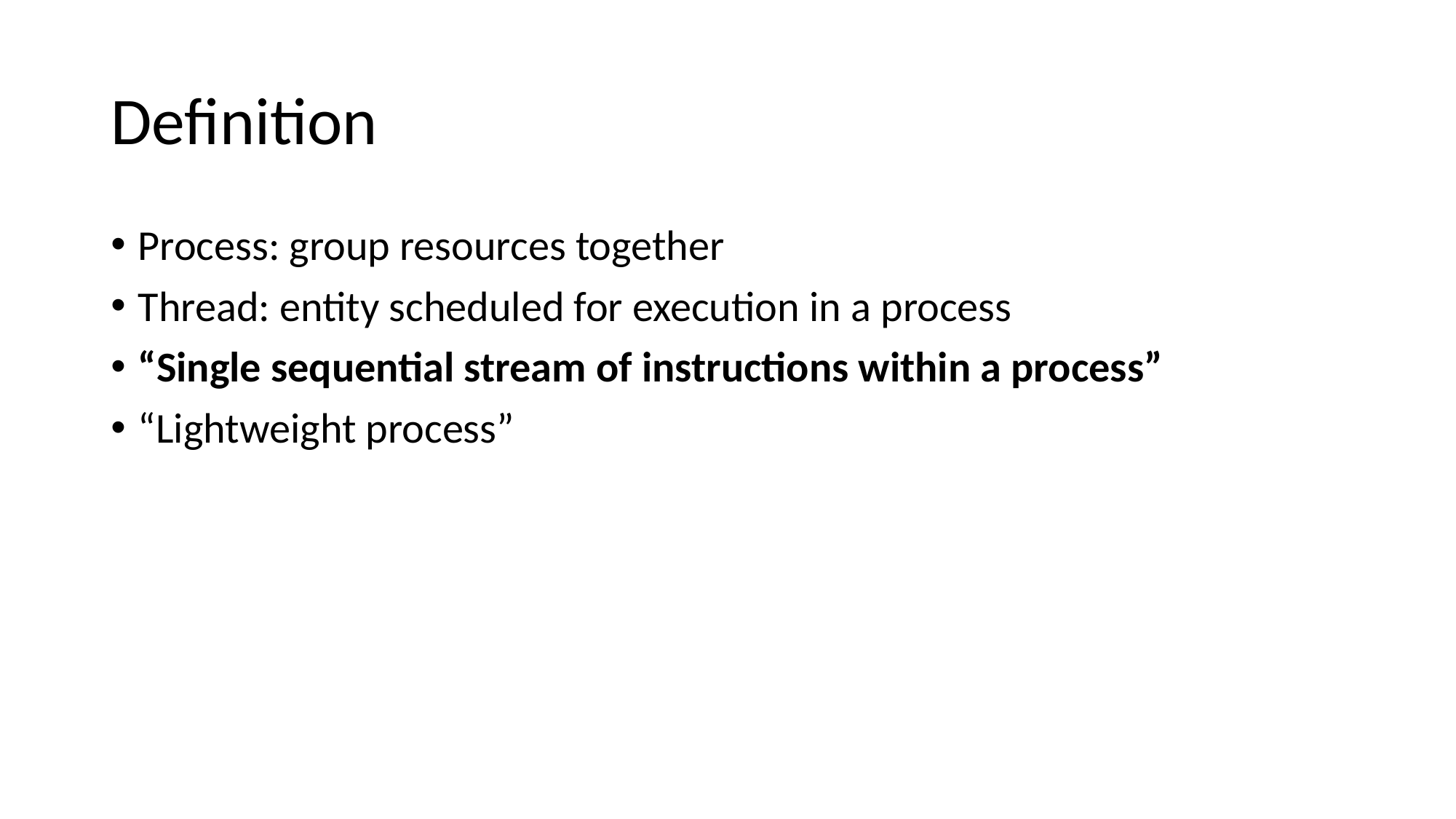

# Definition
Process: group resources together
Thread: entity scheduled for execution in a process
“Single sequential stream of instructions within a process”
“Lightweight process”